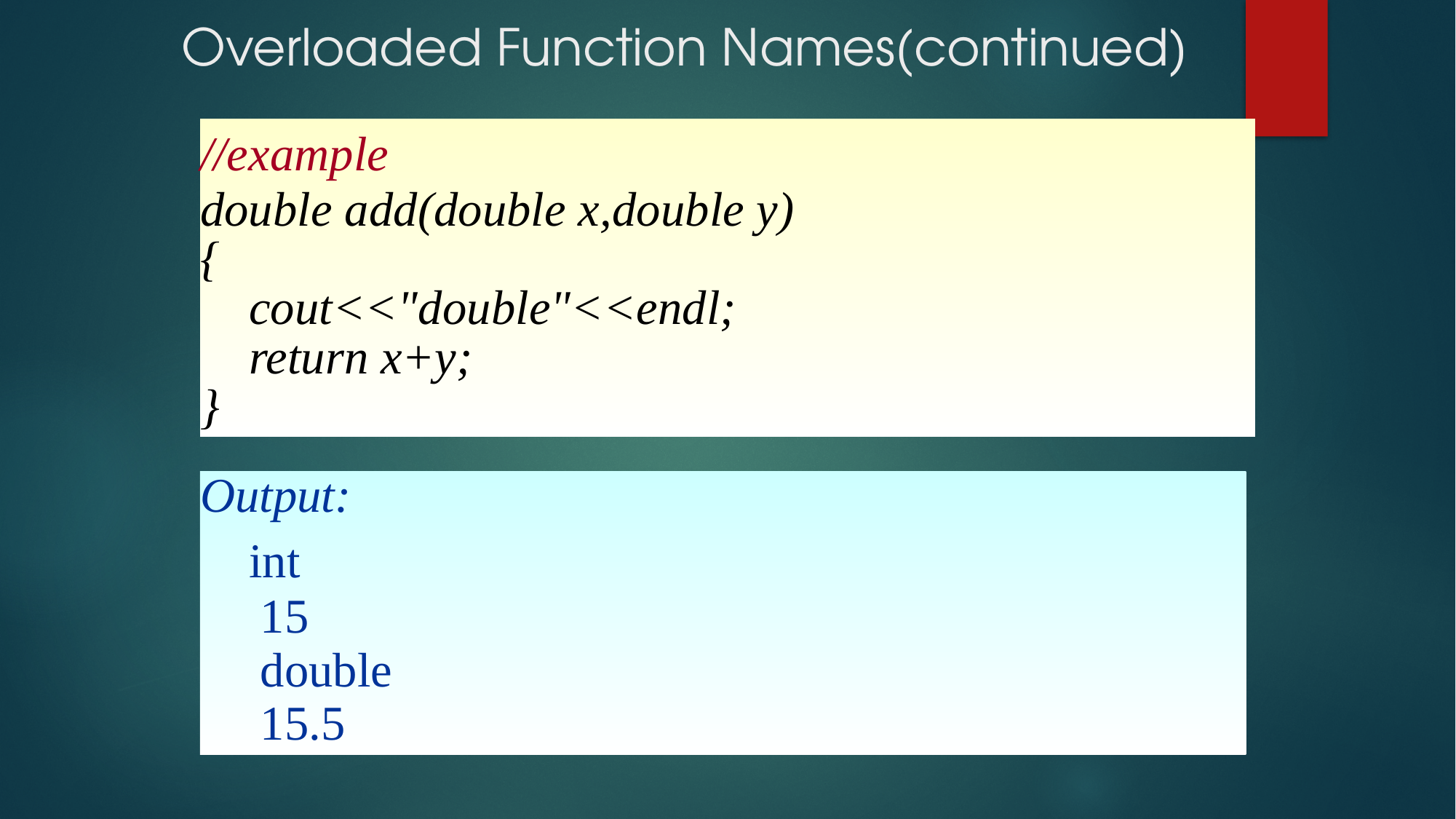

# Overloaded Function Names(continued)
//example
double add(double x,double y)
{
    cout<<"double"<<endl;
    return x+y;
}
Output:
    int
　15
　double
　15.5